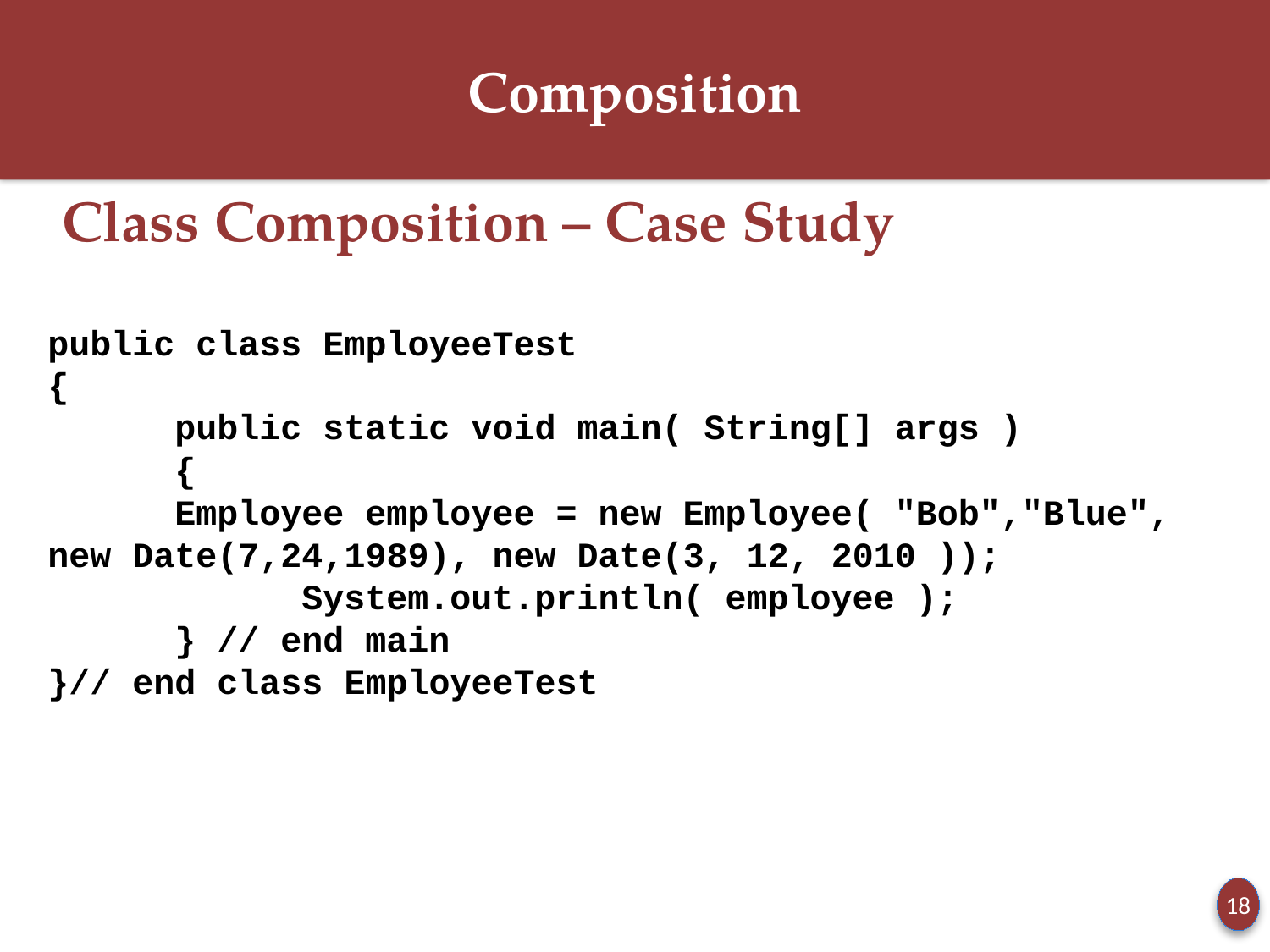

# Composition
 Class Composition – Case Study

public class EmployeeTest
{
	public static void main( String[] args )
	{
	Employee employee = new Employee( "Bob","Blue", new Date(7,24,1989), new Date(3, 12, 2010 ));
		System.out.println( employee );
 	} // end main
}// end class EmployeeTest
18